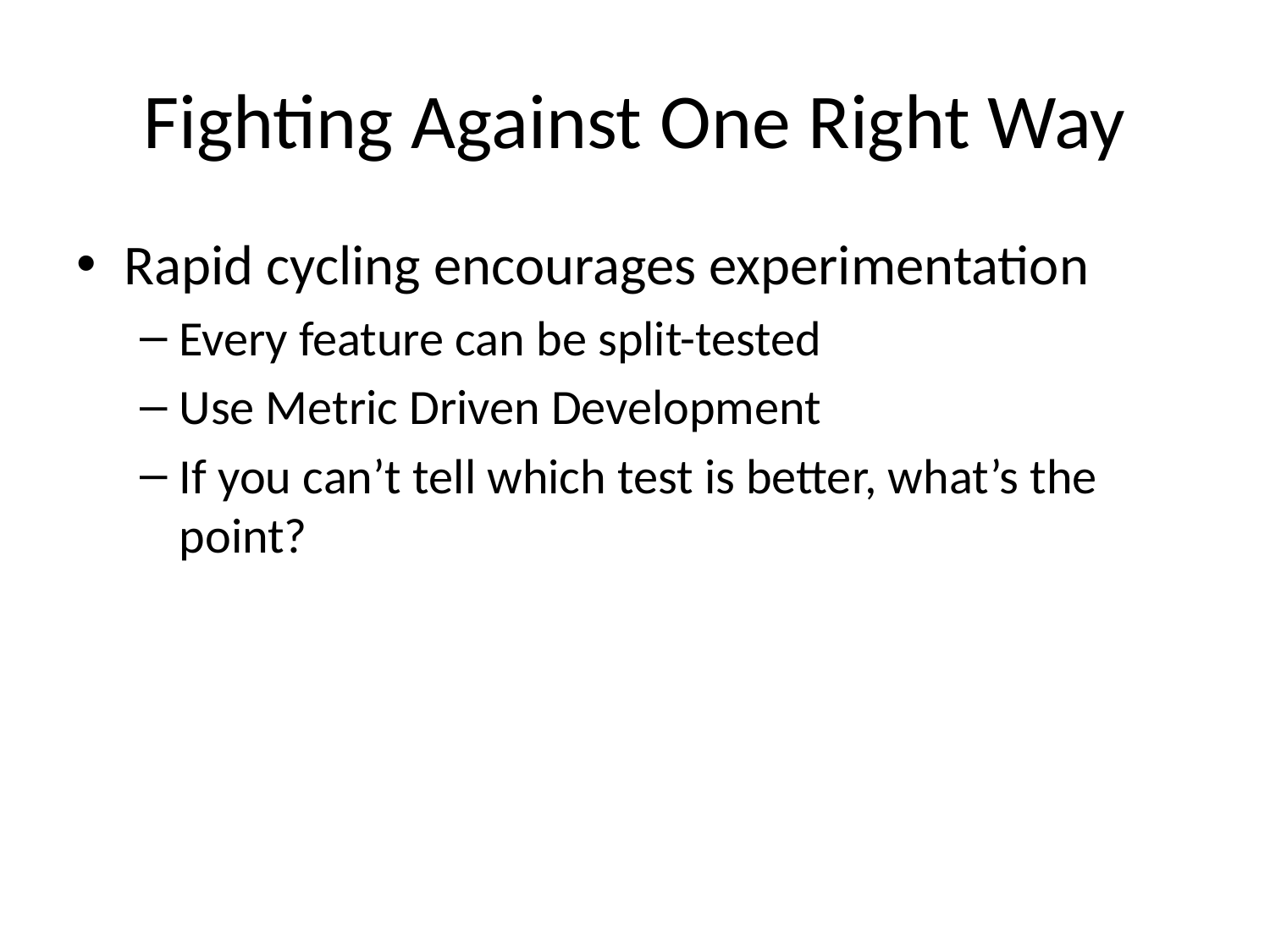

# Fighting Against One Right Way
Rapid cycling encourages experimentation
Every feature can be split-tested
Use Metric Driven Development
If you can’t tell which test is better, what’s the point?